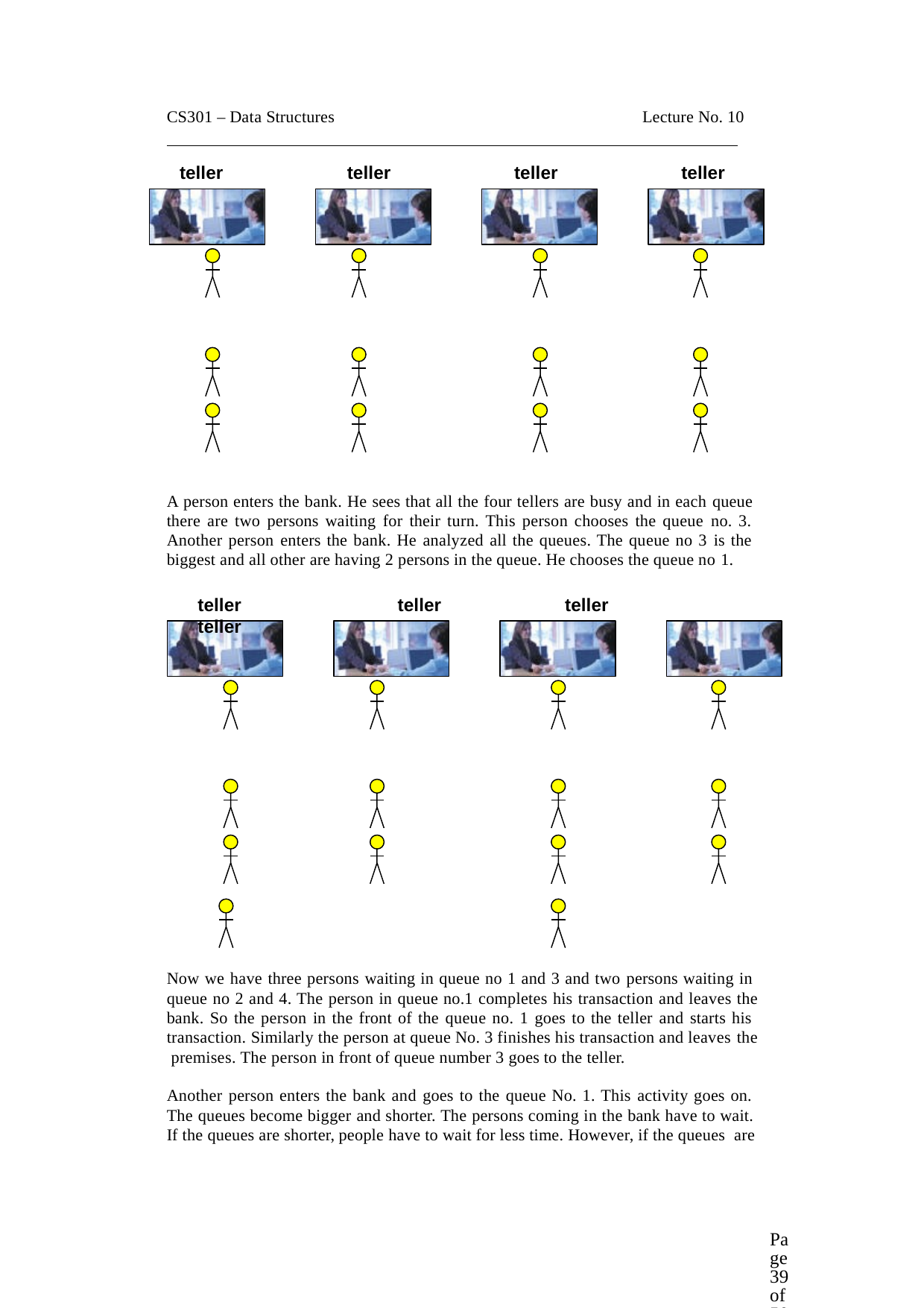

CS301 – Data Structures
Lecture No. 10

teller
teller
teller
teller

A person enters the bank. He sees that all the four tellers are busy and in each queue  there are two persons waiting for their turn. This person chooses the queue no. 3.  Another person enters the bank. He analyzed all the queues. The queue no 3 is the  biggest and all other are having 2 persons in the queue. He chooses the queue no 1.

teller	teller	teller	teller

Now we have three persons waiting in queue no 1 and 3 and two persons waiting in  queue no 2 and 4. The person in queue no.1 completes his transaction and leaves the
bank. So the person in the front of the queue no. 1 goes to the teller and starts his  transaction. Similarly the person at queue No. 3 finishes his transaction and leaves the  premises. The person in front of queue number 3 goes to the teller.

Another person enters the bank and goes to the queue No. 1. This activity goes on.  The queues become bigger and shorter. The persons coming in the bank have to wait.  If the queues are shorter, people have to wait for less time. However, if the queues are
Page 39 of 505